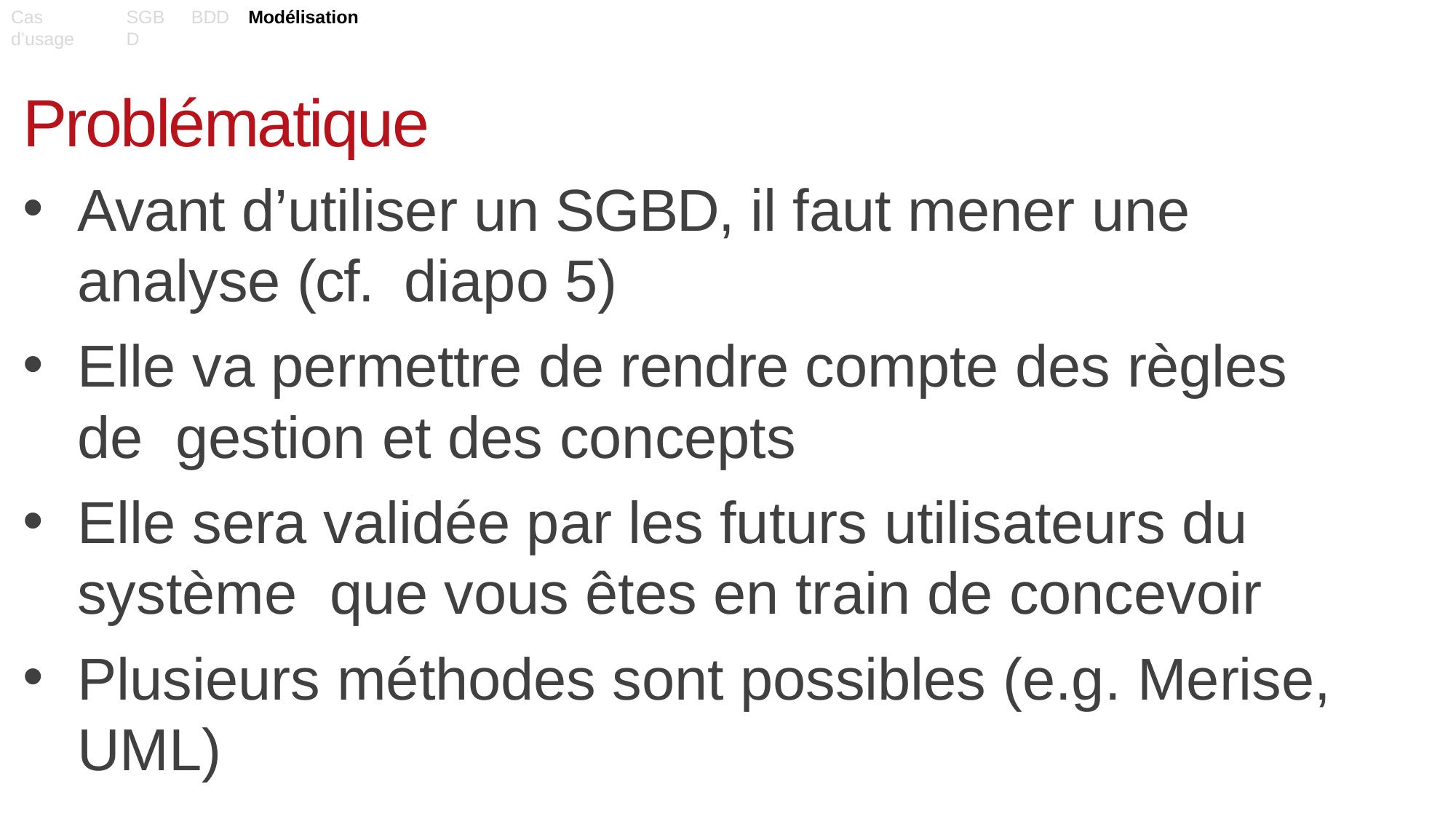

Page 11
Cas d’usage
SGBD
BDD	Modélisation
Problématique
Avant d’utiliser un SGBD, il faut mener une analyse (cf.  diapo 5)
Elle va permettre de rendre compte des règles de  gestion et des concepts
Elle sera validée par les futurs utilisateurs du système  que vous êtes en train de concevoir
Plusieurs méthodes sont possibles (e.g. Merise, UML)